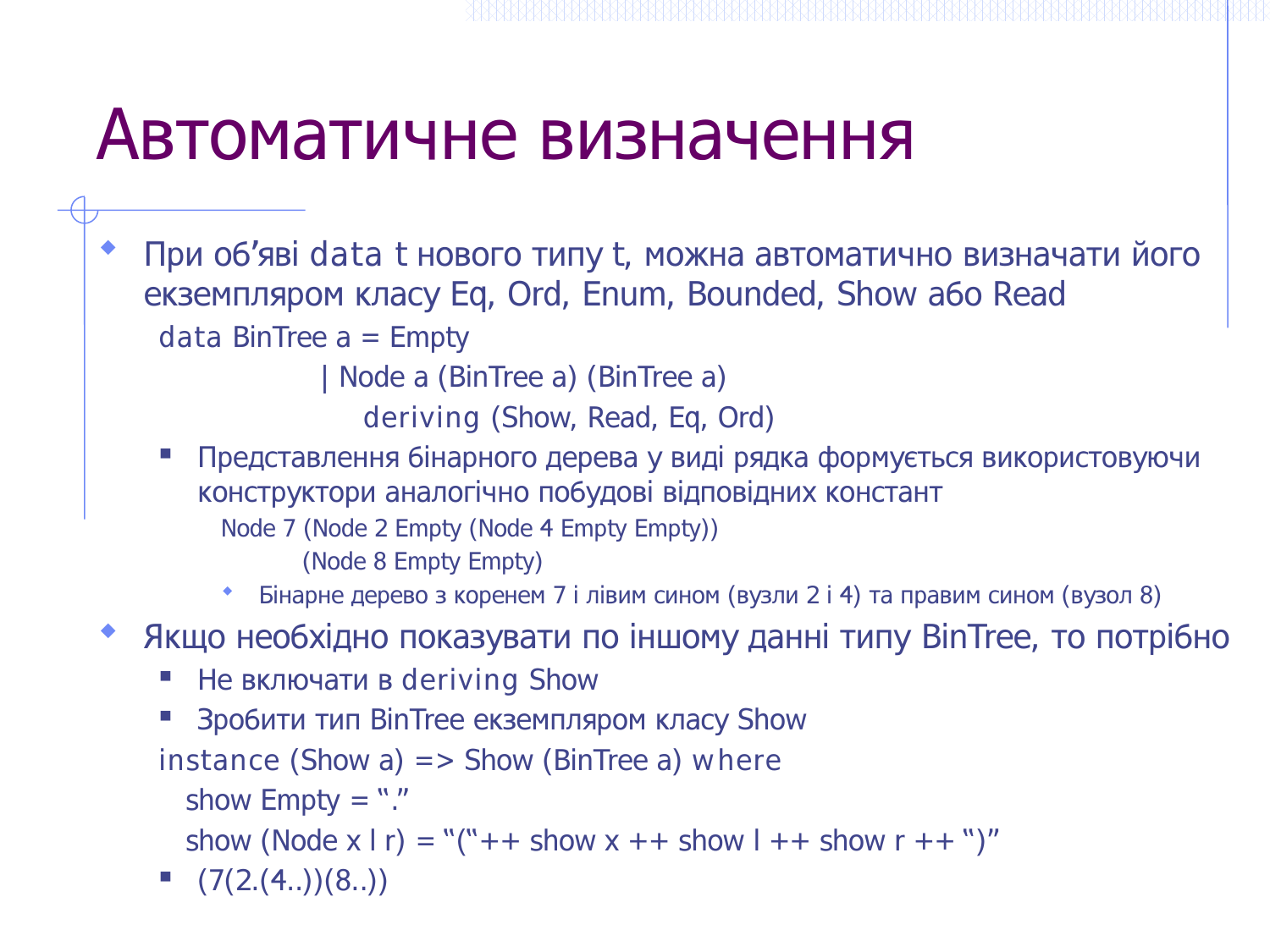

# Автоматичне визначення
При об’яві data t нового типу t, можна автоматично визначати його екземпляром класу Eq, Ord, Enum, Bounded, Show або Read
data BinTree a = Empty
                  | Node a (BinTree a) (BinTree a)
                       deriving (Show, Read, Eq, Ord)
Представлення бінарного дерева у виді рядка формується використовуючи конструктори аналогічно побудові відповідних констант
Node 7 (Node 2 Empty (Node 4 Empty Empty))
           (Node 8 Empty Empty)
 Бінарне дерево з коренем 7 і лівим сином (вузли 2 і 4) та правим сином (вузол 8)
Якщо необхідно показувати по іншому данні типу BinTree, то потрібно
Не включати в deriving Show
Зробити тип BinTree екземпляром класу Show
instance (Show a) => Show (BinTree a) where
   show Empty = “.”
   show (Node x l r) = “(“++ show x ++ show l ++ show r ++ “)”
(7(2.(4..))(8..))